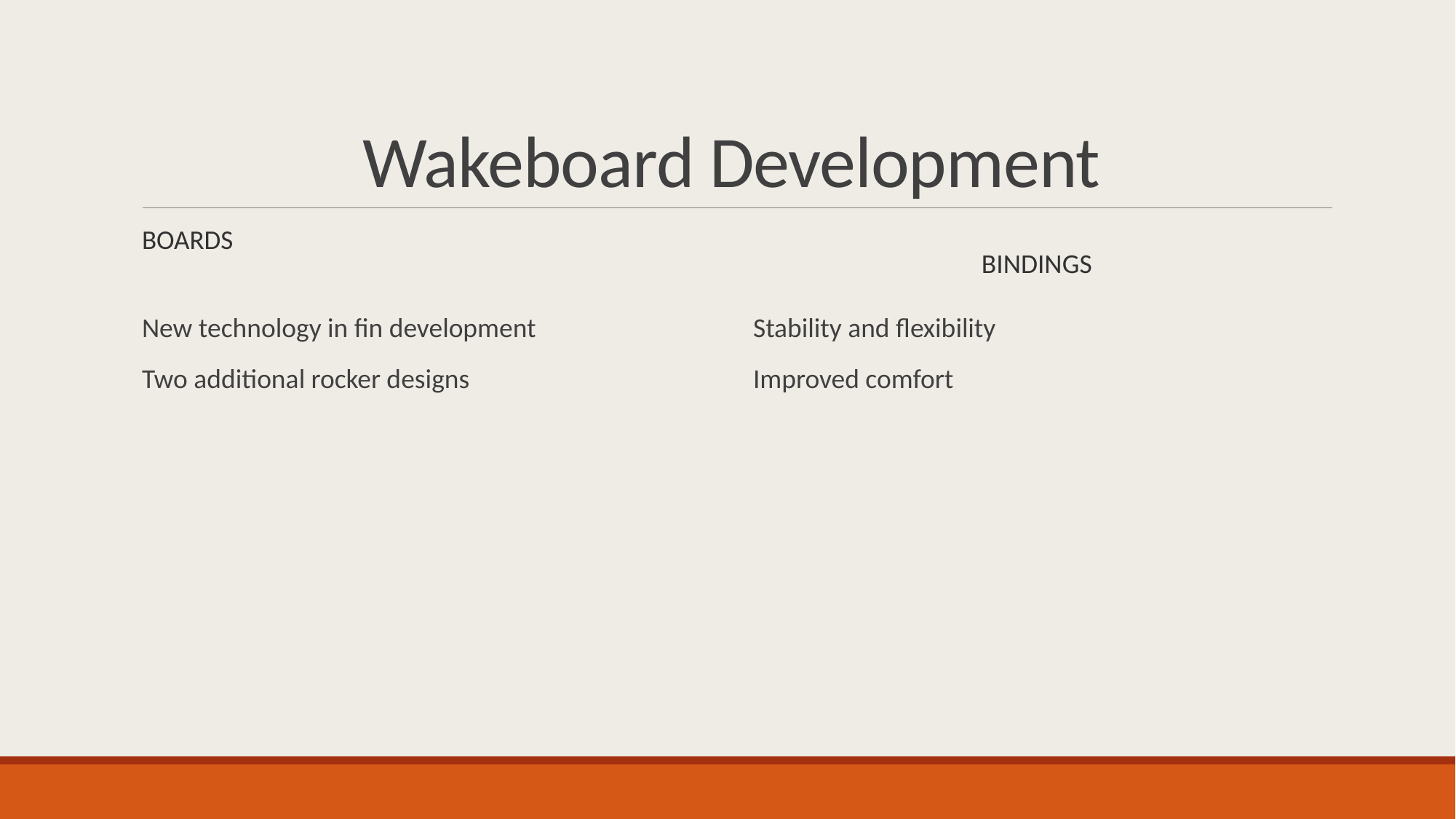

# Wakeboard Development
Boards

Bindings
New technology in fin development
Two additional rocker designs
Stability and flexibility
Improved comfort